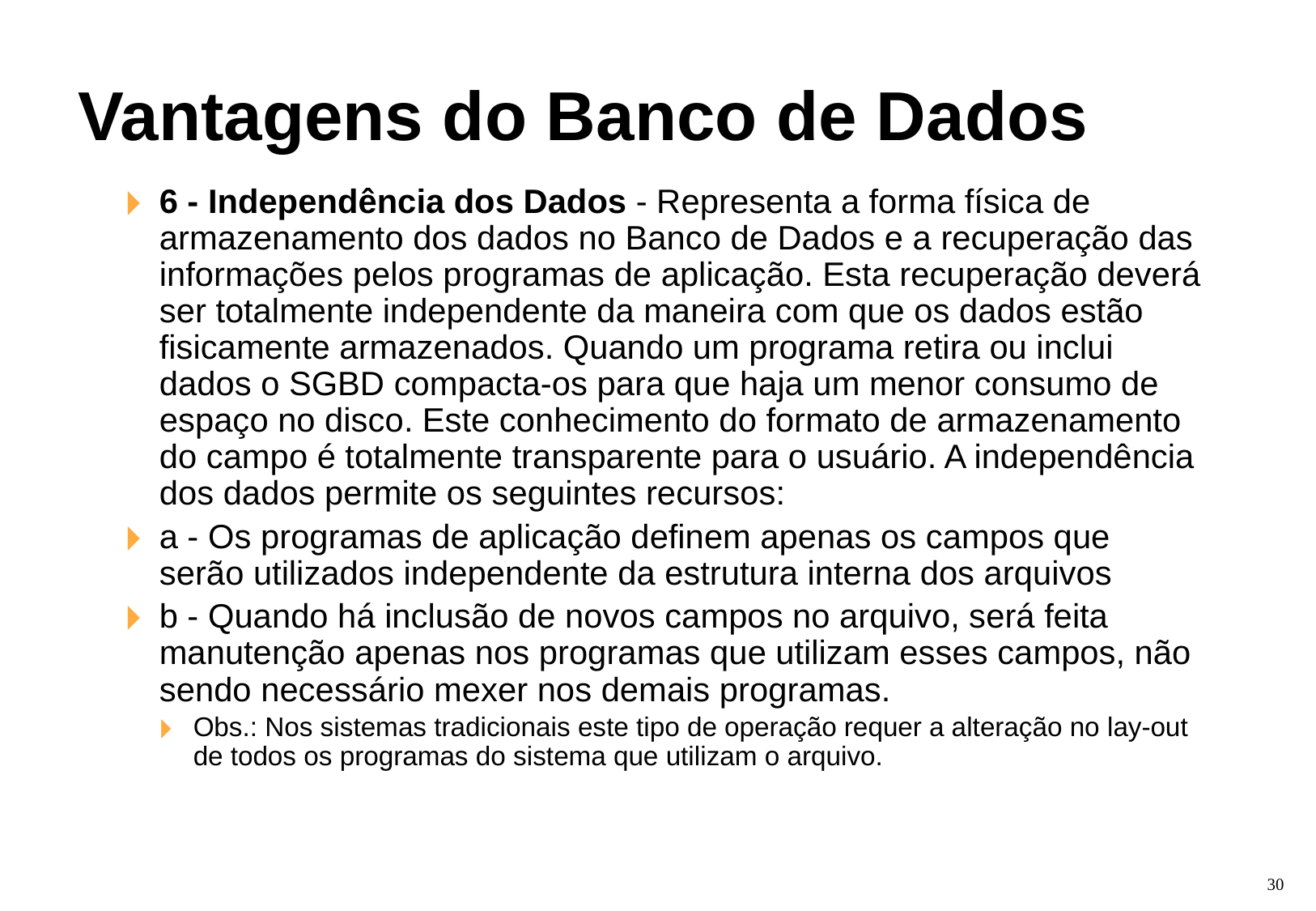

Vantagens do Banco de Dados
6 - Independência dos Dados - Representa a forma física de armazenamento dos dados no Banco de Dados e a recuperação das informações pelos programas de aplicação. Esta recuperação deverá ser totalmente independente da maneira com que os dados estão fisicamente armazenados. Quando um programa retira ou inclui dados o SGBD compacta-os para que haja um menor consumo de espaço no disco. Este conhecimento do formato de armazenamento do campo é totalmente transparente para o usuário. A independência dos dados permite os seguintes recursos:
a - Os programas de aplicação definem apenas os campos que serão utilizados independente da estrutura interna dos arquivos
b - Quando há inclusão de novos campos no arquivo, será feita manutenção apenas nos programas que utilizam esses campos, não sendo necessário mexer nos demais programas.
Obs.: Nos sistemas tradicionais este tipo de operação requer a alteração no lay-out de todos os programas do sistema que utilizam o arquivo.

30